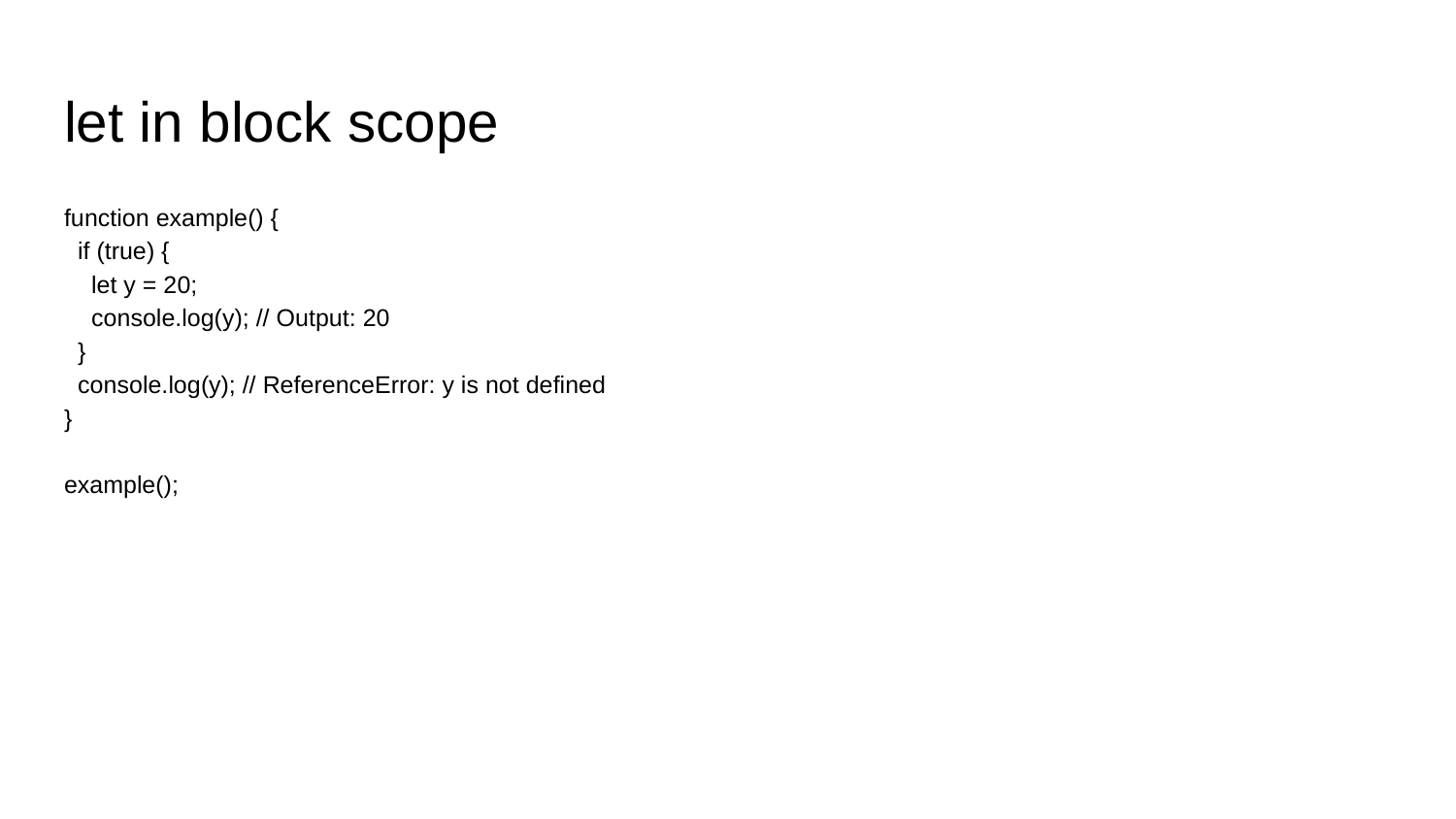

# let in block scope
function example() {
  if (true) {
    let y = 20;
    console.log(y); // Output: 20
  }
  console.log(y); // ReferenceError: y is not defined
}

example();